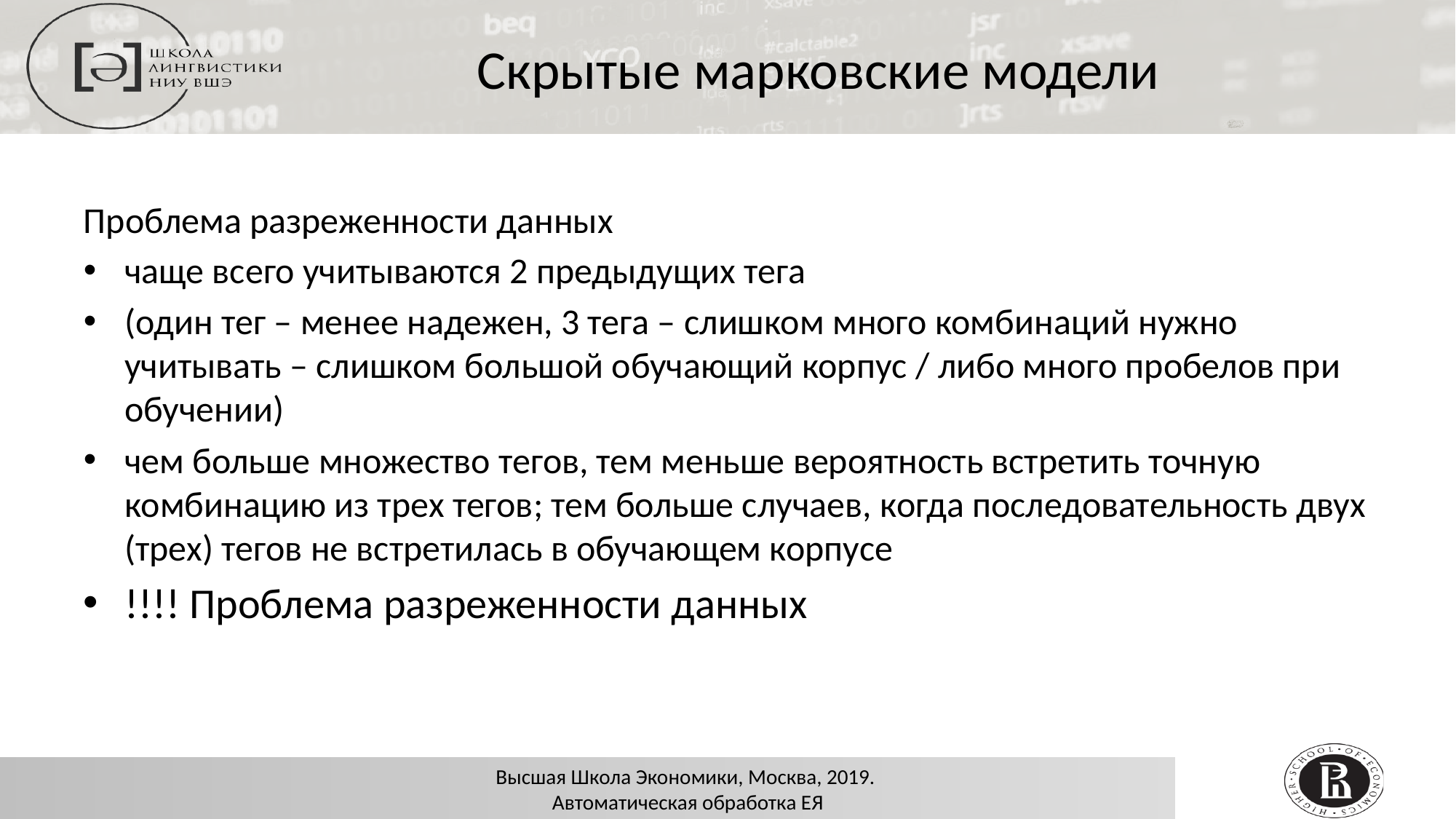

Скрытые марковские модели
Проблема разреженности данных
чаще всего учитываются 2 предыдущих тега
(один тег – менее надежен, 3 тега – слишком много комбинаций нужно учитывать – слишком большой обучающий корпус / либо много пробелов при обучении)
чем больше множество тегов, тем меньше вероятность встретить точную комбинацию из трех тегов; тем больше случаев, когда последовательность двух (трех) тегов не встретилась в обучающем корпусе
!!!! Проблема разреженности данных